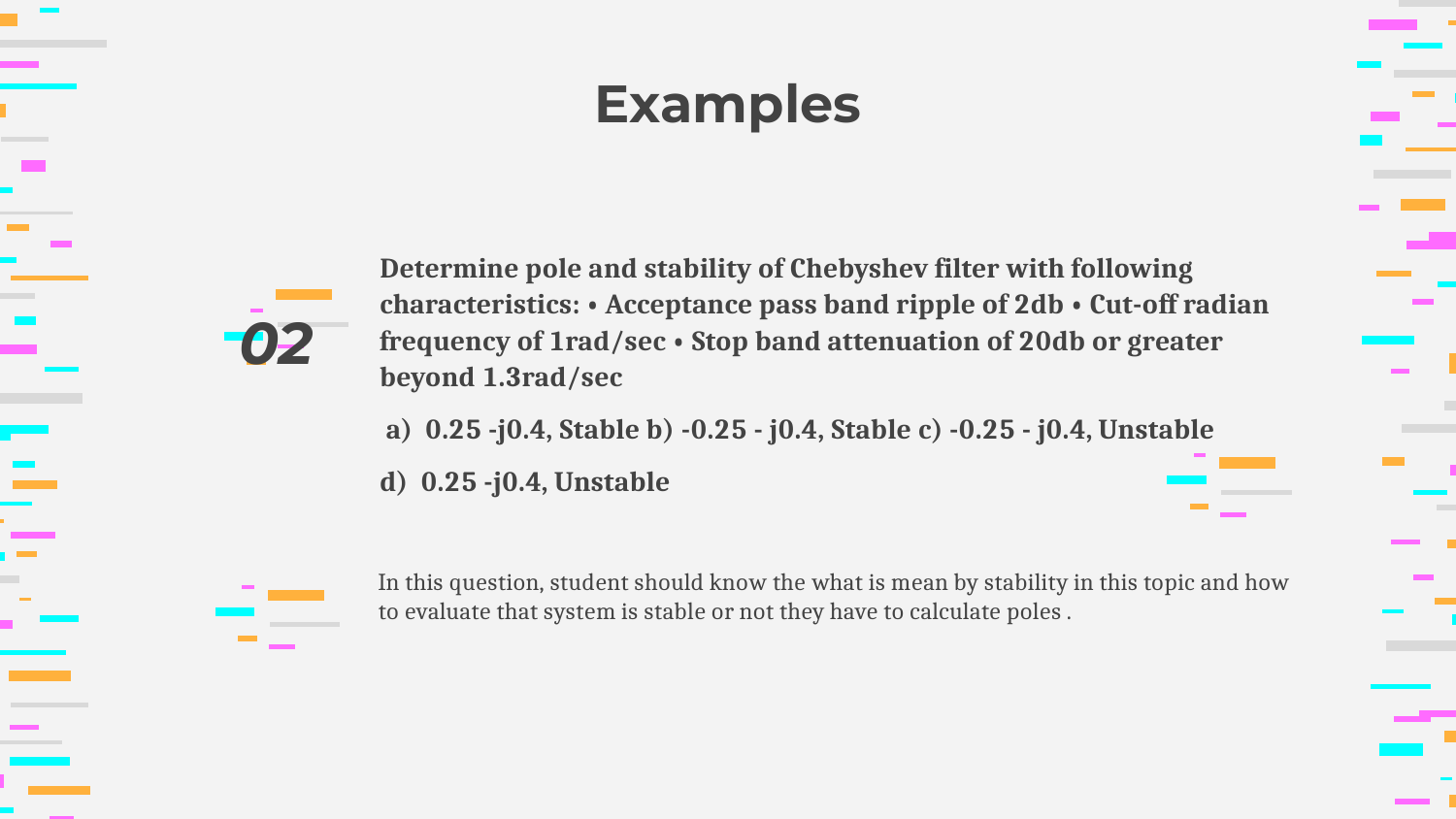

Examples
Determine pole and stability of Chebyshev filter with following characteristics: • Acceptance pass band ripple of 2db • Cut-off radian frequency of 1rad/sec • Stop band attenuation of 20db or greater beyond 1.3rad/sec
 a)  0.25 -j0.4, Stable b) -0.25 - j0.4, Stable c) -0.25 - j0.4, Unstable
d)  0.25 -j0.4, Unstable

# 02

In this question, student should know the what is mean by stability in this topic and how to evaluate that system is stable or not they have to calculate poles .